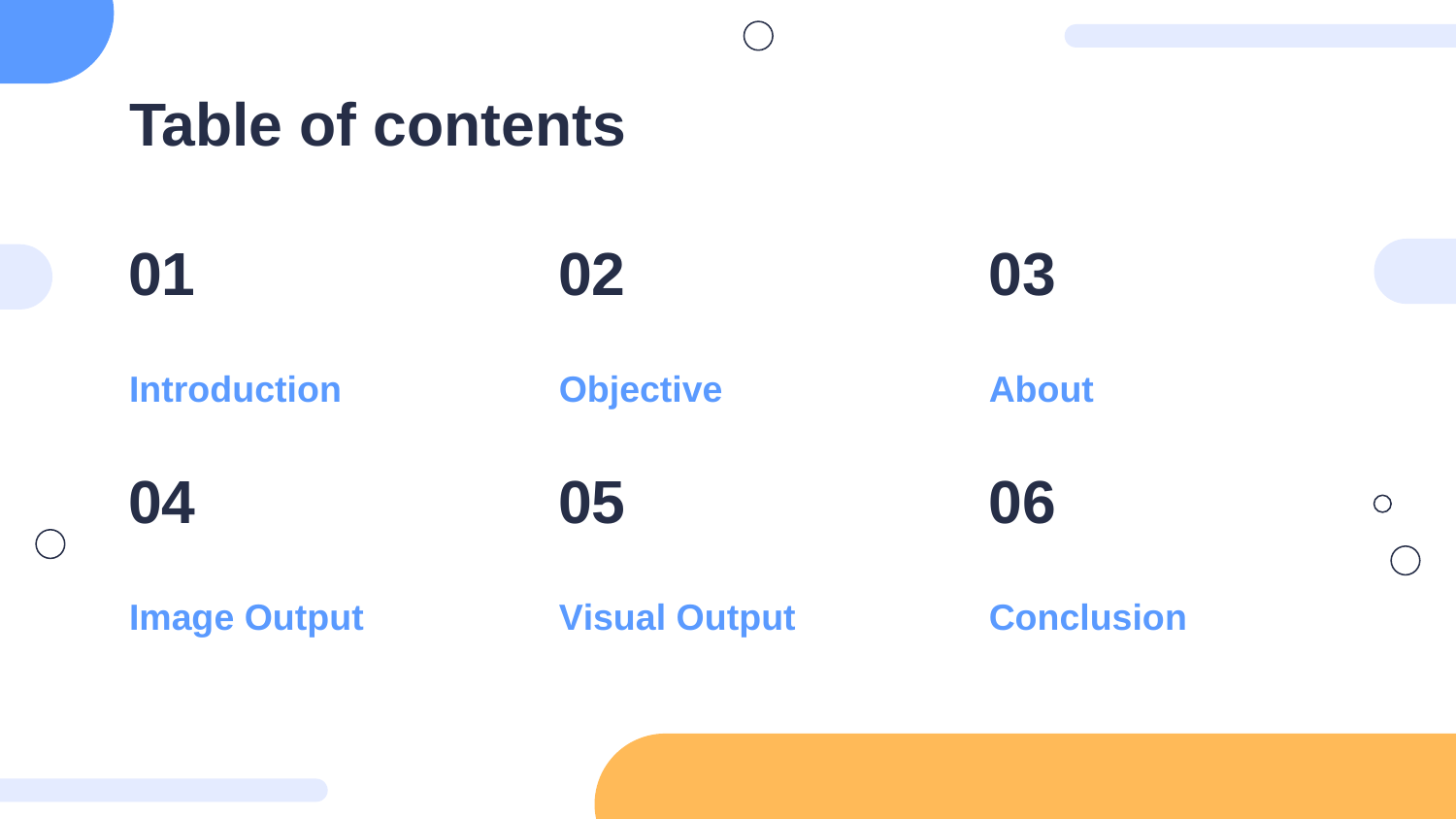

# Table of contents
01
02
03
Introduction
Objective
About
04
05
06
Image Output
Visual Output
Conclusion